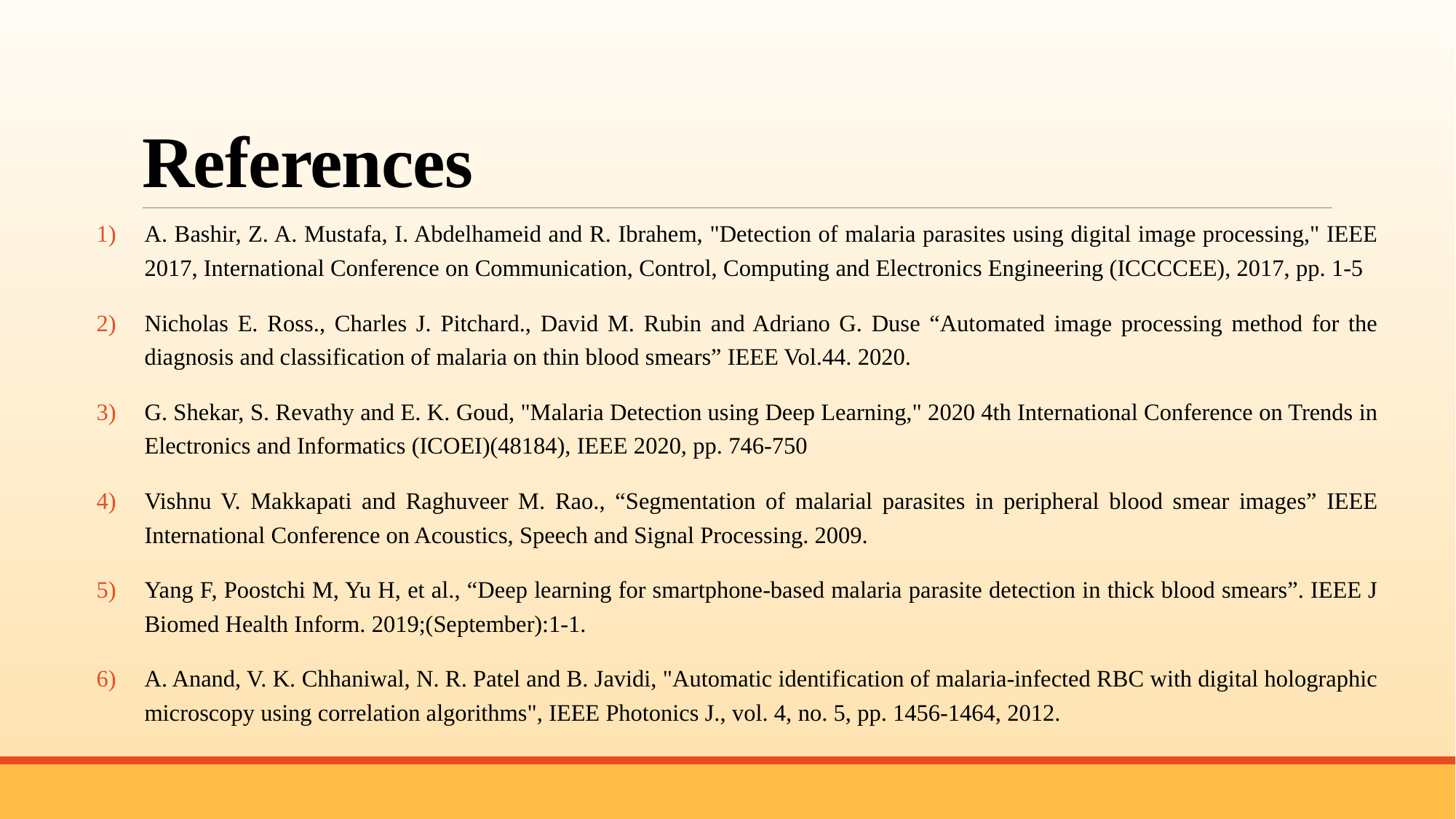

# References
A. Bashir, Z. A. Mustafa, I. Abdelhameid and R. Ibrahem, "Detection of malaria parasites using digital image processing," IEEE 2017, International Conference on Communication, Control, Computing and Electronics Engineering (ICCCCEE), 2017, pp. 1-5
Nicholas E. Ross., Charles J. Pitchard., David M. Rubin and Adriano G. Duse “Automated image processing method for the diagnosis and classification of malaria on thin blood smears” IEEE Vol.44. 2020.
G. Shekar, S. Revathy and E. K. Goud, "Malaria Detection using Deep Learning," 2020 4th International Conference on Trends in Electronics and Informatics (ICOEI)(48184), IEEE 2020, pp. 746-750
Vishnu V. Makkapati and Raghuveer M. Rao., “Segmentation of malarial parasites in peripheral blood smear images” IEEE International Conference on Acoustics, Speech and Signal Processing. 2009.
Yang F, Poostchi M, Yu H, et al., “Deep learning for smartphone-based malaria parasite detection in thick blood smears”. IEEE J Biomed Health Inform. 2019;(September):1-1.
A. Anand, V. K. Chhaniwal, N. R. Patel and B. Javidi, "Automatic identification of malaria-infected RBC with digital holographic microscopy using correlation algorithms", IEEE Photonics J., vol. 4, no. 5, pp. 1456-1464, 2012.